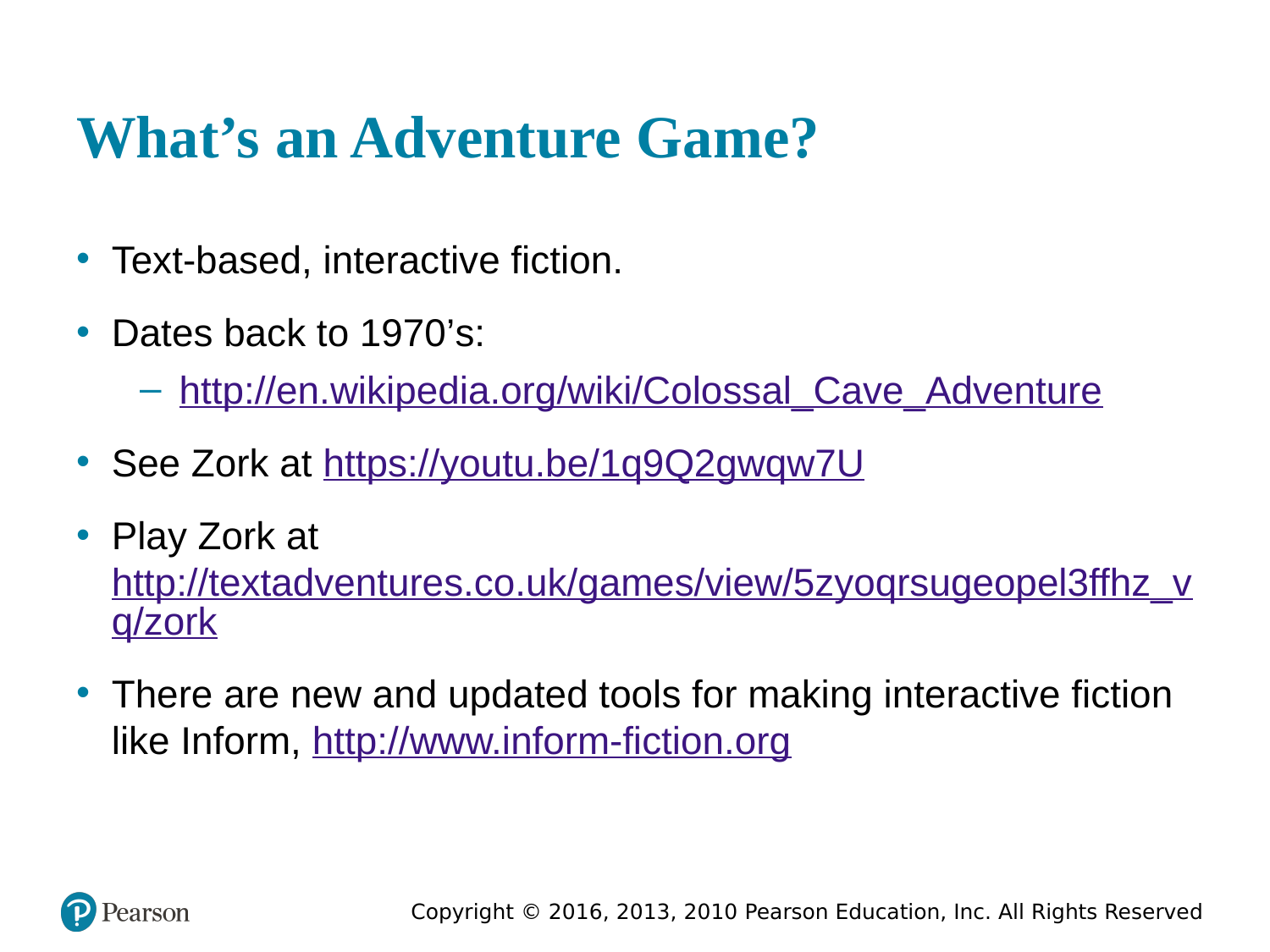

# What’s an Adventure Game?
Text-based, interactive fiction.
Dates back to 1970’s:
http://en.wikipedia.org/wiki/Colossal_Cave_Adventure
See Zork at https://youtu.be/1q9Q2gwqw7U
Play Zork at http://textadventures.co.uk/games/view/5zyoqrsugeopel3ffhz_vq/zork
There are new and updated tools for making interactive fiction like Inform, http://www.inform-fiction.org